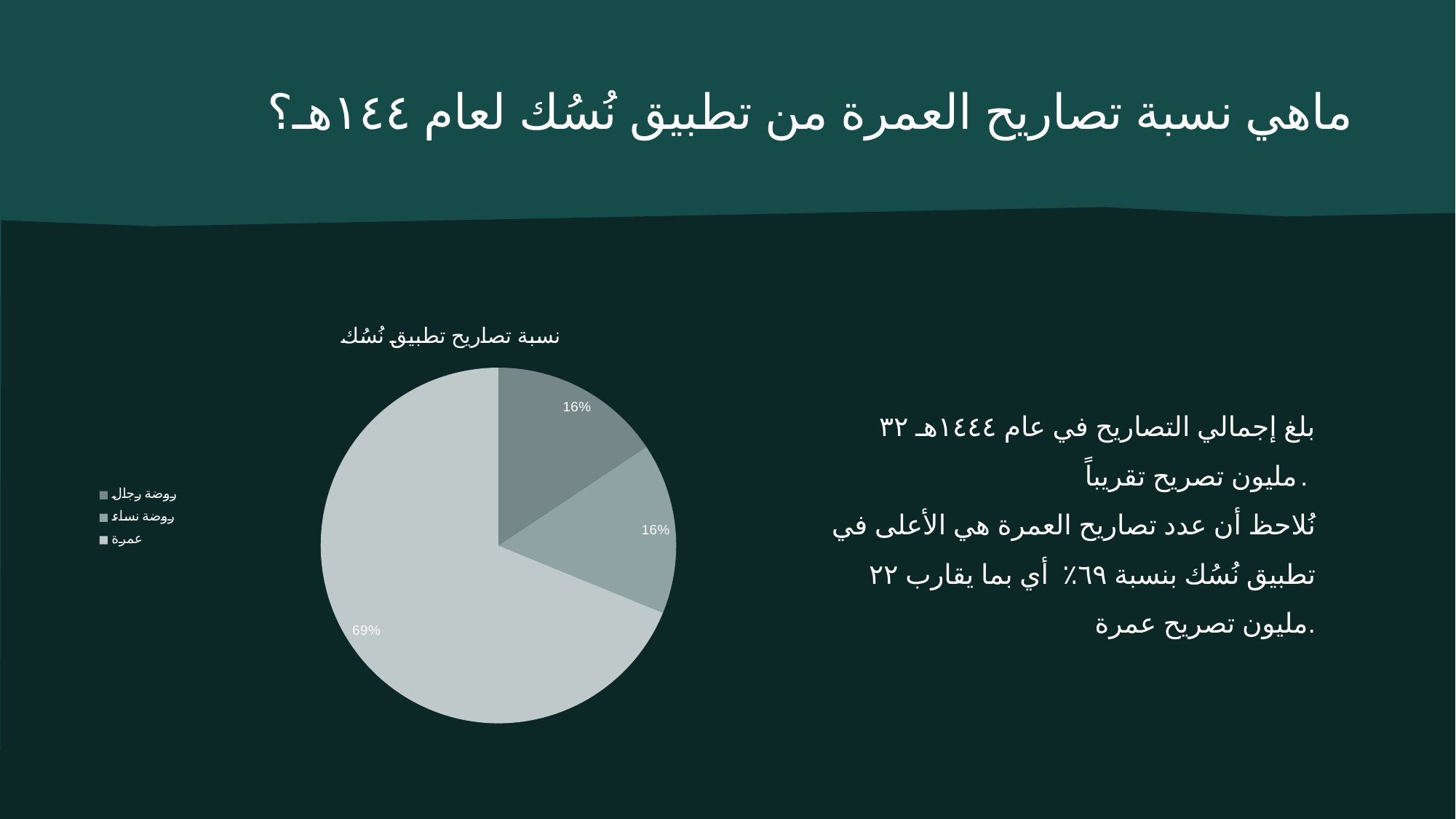

# ماهي نسبة تصاريح العمرة من تطبيق نُسُك لعام ١٤٤هـ؟

### Chart: نسبة تصاريح تطبيق نُسُك

| Category | الإجمالي |
|---|---|
| روضة رجال | 4964037.0 |
| روضة نساء | 4930131.0 |
| عمرة | 21834898.0 |
بلغ إجمالي التصاريح في عام ١٤٤٤هـ ٣٢ مليون تصريح تقريباً.
نُلاحظ أن عدد تصاريح العمرة هي الأعلى في تطبيق نُسُك بنسبة ٦٩٪  أي بما يقارب ٢٢ مليون تصريح عمرة.